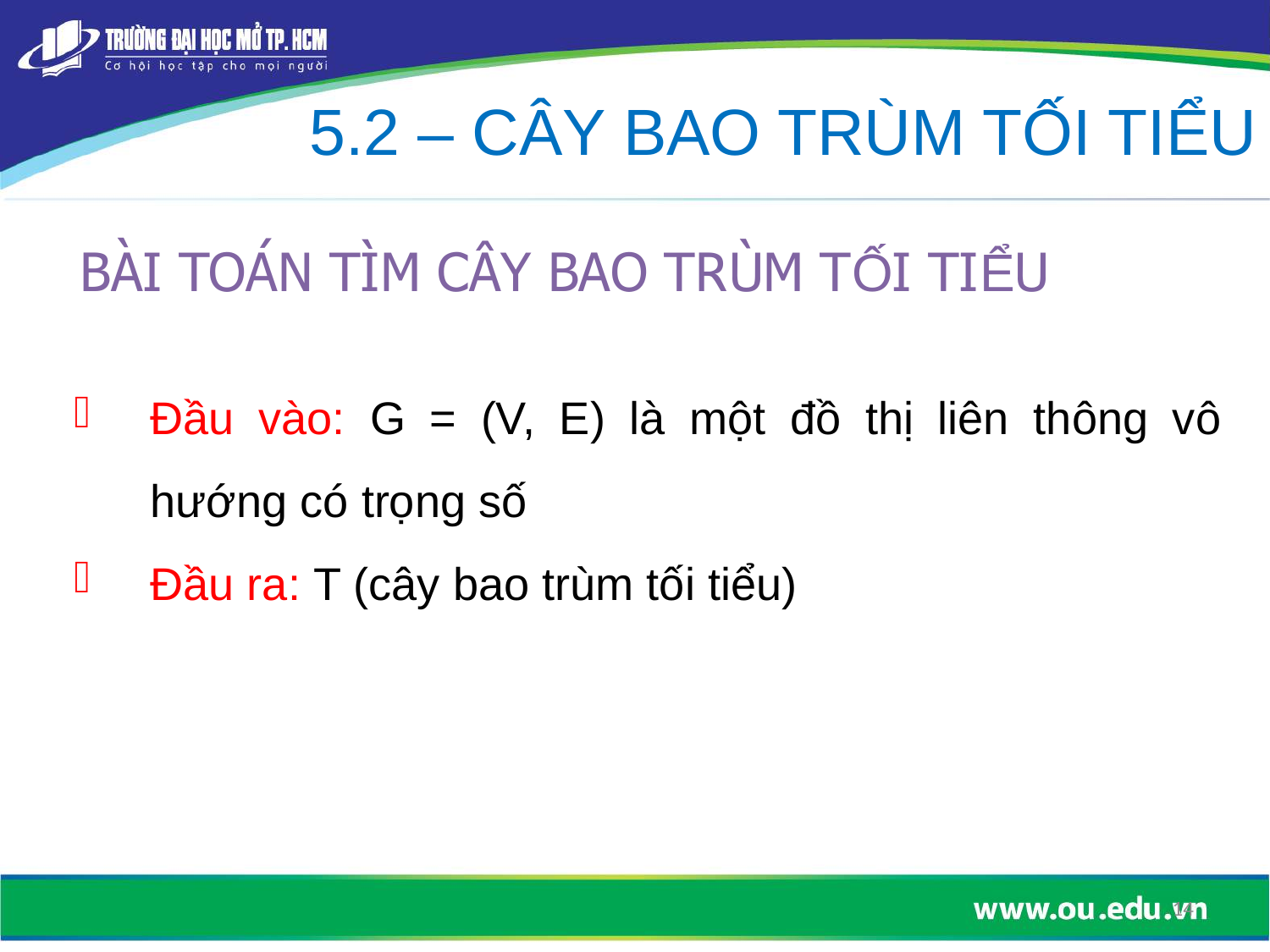

5.2 – CÂY BAO TRÙM TỐI TIỂU
# BÀI TOÁN TÌM CÂY BAO TRÙM TỐI TIỂU
Đầu vào: G = (V, E) là một đồ thị liên thông vô hướng có trọng số
Đầu ra: T (cây bao trùm tối tiểu)
14